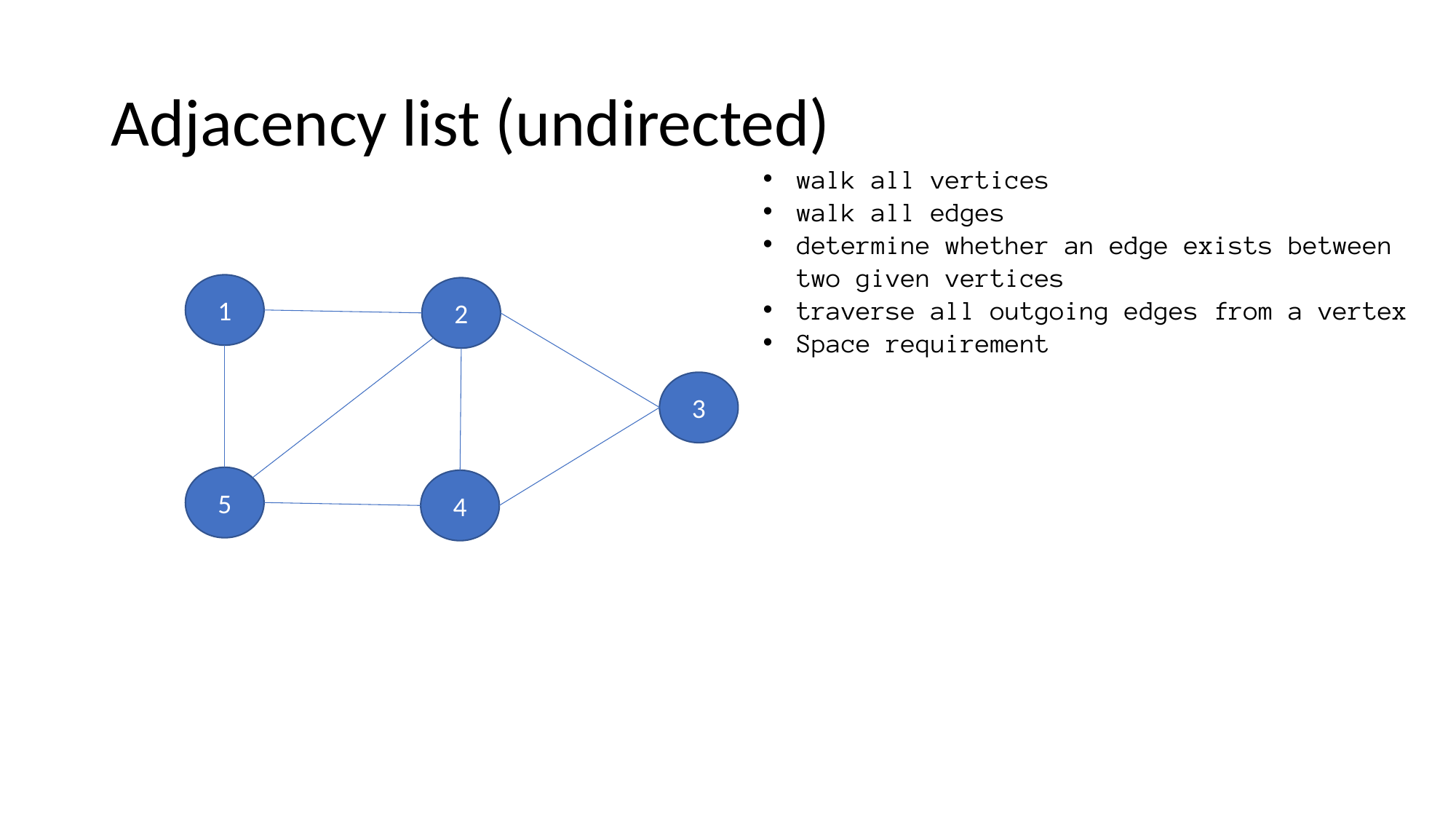

# Adjacency list (undirected)
walk all vertices
walk all edges
determine whether an edge exists between two given vertices
traverse all outgoing edges from a vertex
Space requirement

1
2
3
5
4